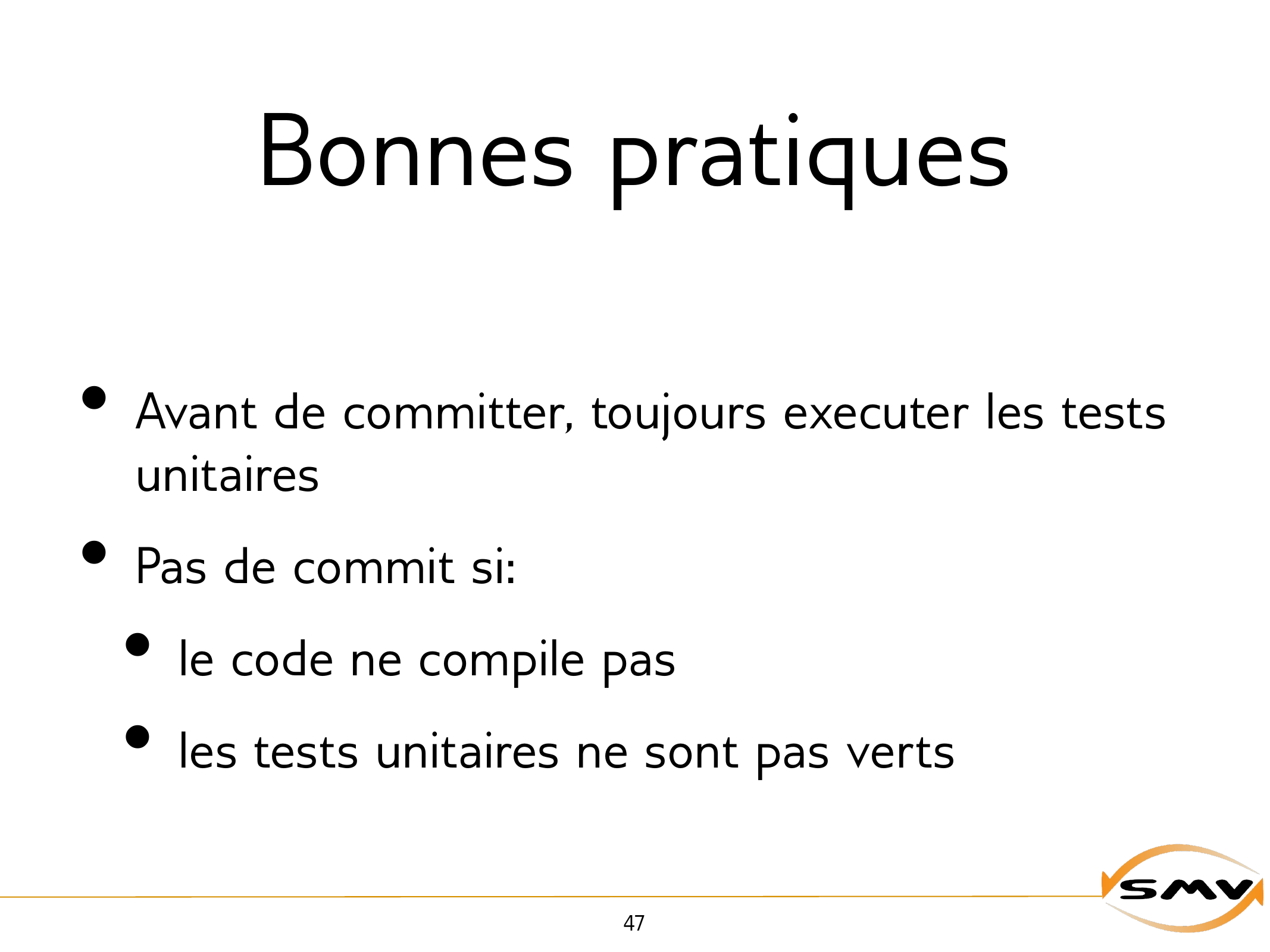

# Bonnes pratiques
Avant de committer, toujours executer les tests unitaires
Pas de commit si:
le code ne compile pas
les tests unitaires ne sont pas verts
47